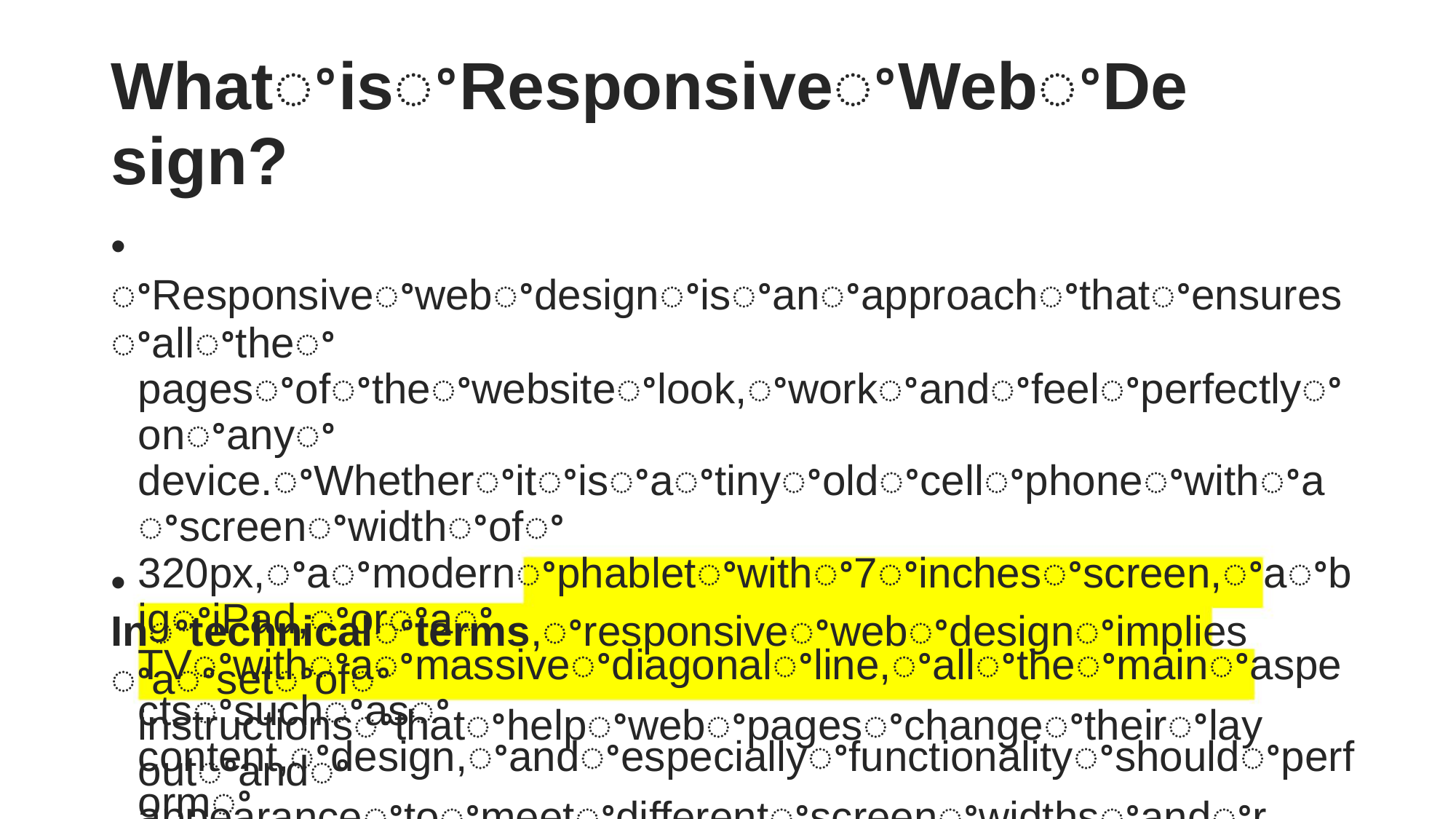

WhatꢀisꢀResponsiveꢀWebꢀDesign?
• ꢀResponsiveꢀwebꢀdesignꢀisꢀanꢀapproachꢀthatꢀensuresꢀallꢀtheꢀ
pagesꢀofꢀtheꢀwebsiteꢀlook,ꢀworkꢀandꢀfeelꢀperfectlyꢀonꢀanyꢀ
device.ꢀWhetherꢀitꢀisꢀaꢀtinyꢀoldꢀcellꢀphoneꢀwithꢀaꢀscreenꢀwidthꢀofꢀ
320px,ꢀaꢀmodernꢀphabletꢀwithꢀ7ꢀinchesꢀscreen,ꢀaꢀbigꢀiPad,ꢀorꢀaꢀ
TVꢀwithꢀaꢀmassiveꢀdiagonalꢀline,ꢀallꢀtheꢀmainꢀaspectsꢀsuchꢀasꢀ
content,ꢀdesign,ꢀandꢀespeciallyꢀfunctionalityꢀshouldꢀperformꢀ
consistentlyꢀtoꢀprovideꢀusersꢀwithꢀanꢀexcellentꢀuserꢀexperience.
• Inꢀtechnicalꢀterms,ꢀresponsiveꢀwebꢀdesignꢀimpliesꢀaꢀsetꢀofꢀ
instructionsꢀthatꢀhelpꢀwebꢀpagesꢀchangeꢀtheirꢀlayoutꢀandꢀ
appearanceꢀtoꢀmeetꢀdifferentꢀscreenꢀwidthsꢀandꢀresolutions.